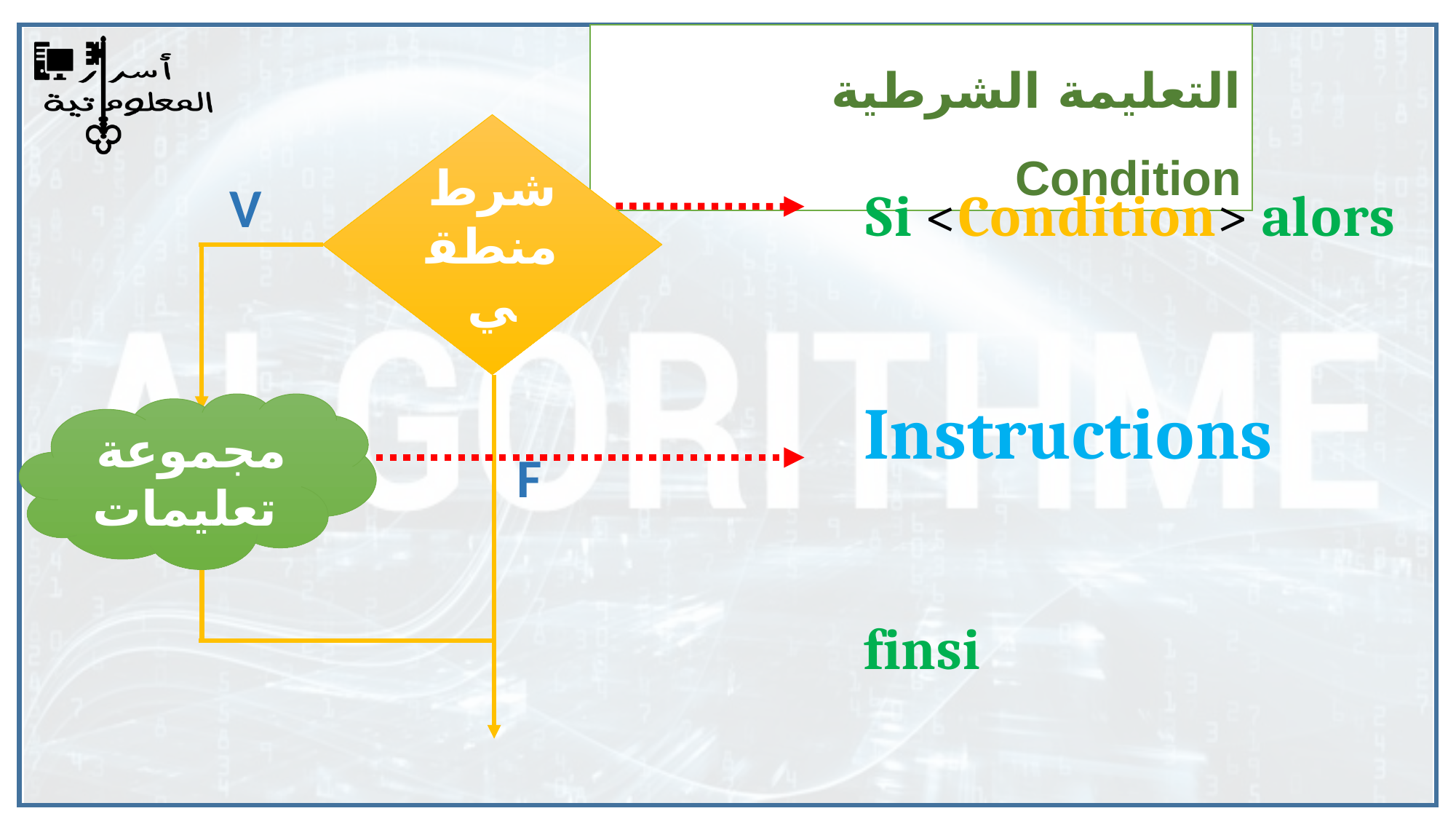

التعليمة الشرطية Condition
شرط منطقي
V
F
مجموعة  تعليمات
Si <Condition> alors

Instructions

finsi